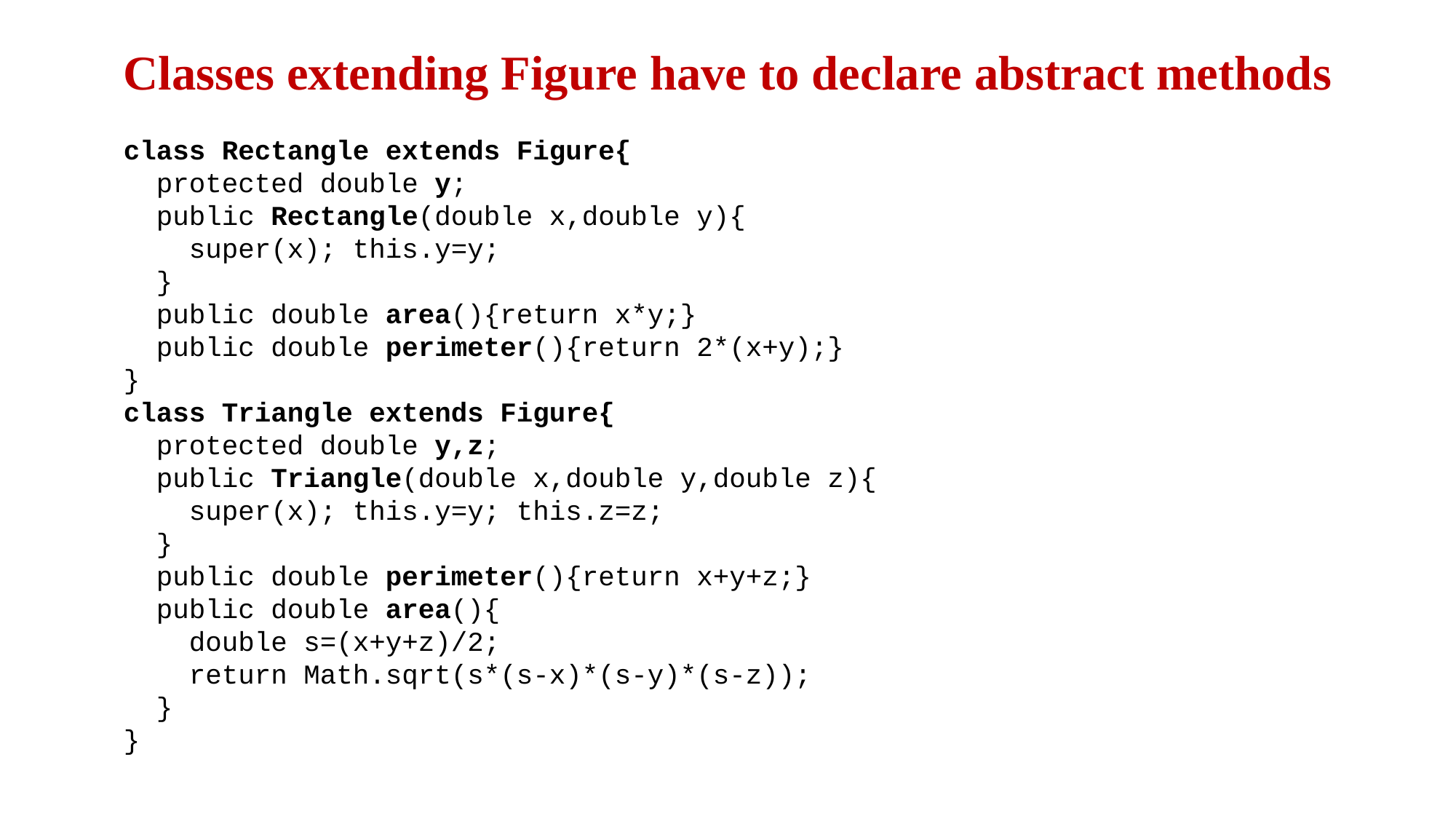

Classes extending Figure have to declare abstract methods

class Rectangle extends Figure{
  protected double y;
  public Rectangle(double x,double y){
    super(x); this.y=y;
  }
  public double area(){return x*y;}
  public double perimeter(){return 2*(x+y);}
}
class Triangle extends Figure{
  protected double y,z;
  public Triangle(double x,double y,double z){
    super(x); this.y=y; this.z=z;
  }
  public double perimeter(){return x+y+z;}
  public double area(){
    double s=(x+y+z)/2;
    return Math.sqrt(s*(s-x)*(s-y)*(s-z));
  }
}